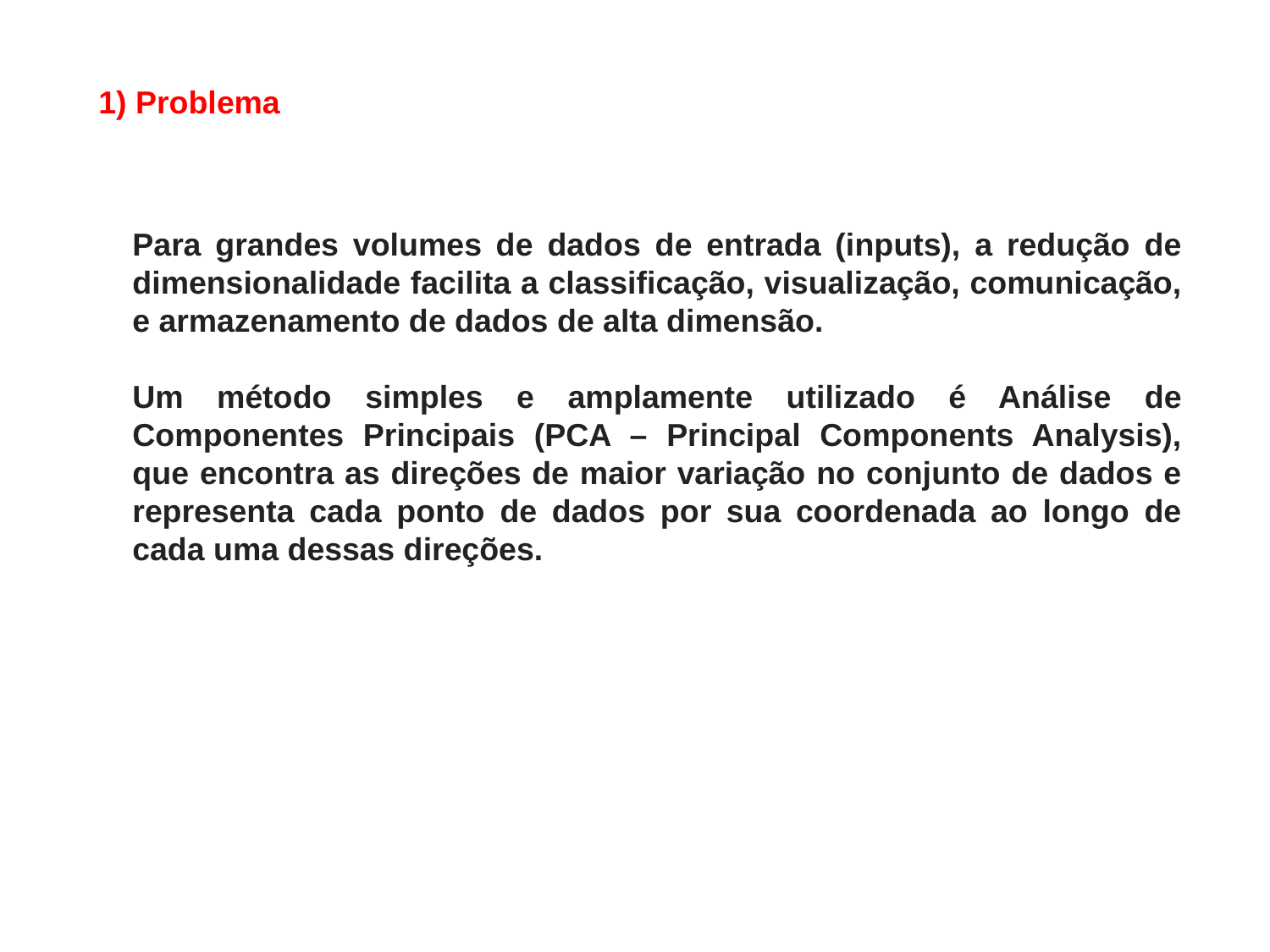

1) Problema
Para grandes volumes de dados de entrada (inputs), a redução de dimensionalidade facilita a classificação, visualização, comunicação, e armazenamento de dados de alta dimensão.

Um método simples e amplamente utilizado é Análise de Componentes Principais (PCA – Principal Components Analysis), que encontra as direções de maior variação no conjunto de dados e representa cada ponto de dados por sua coordenada ao longo de cada uma dessas direções.